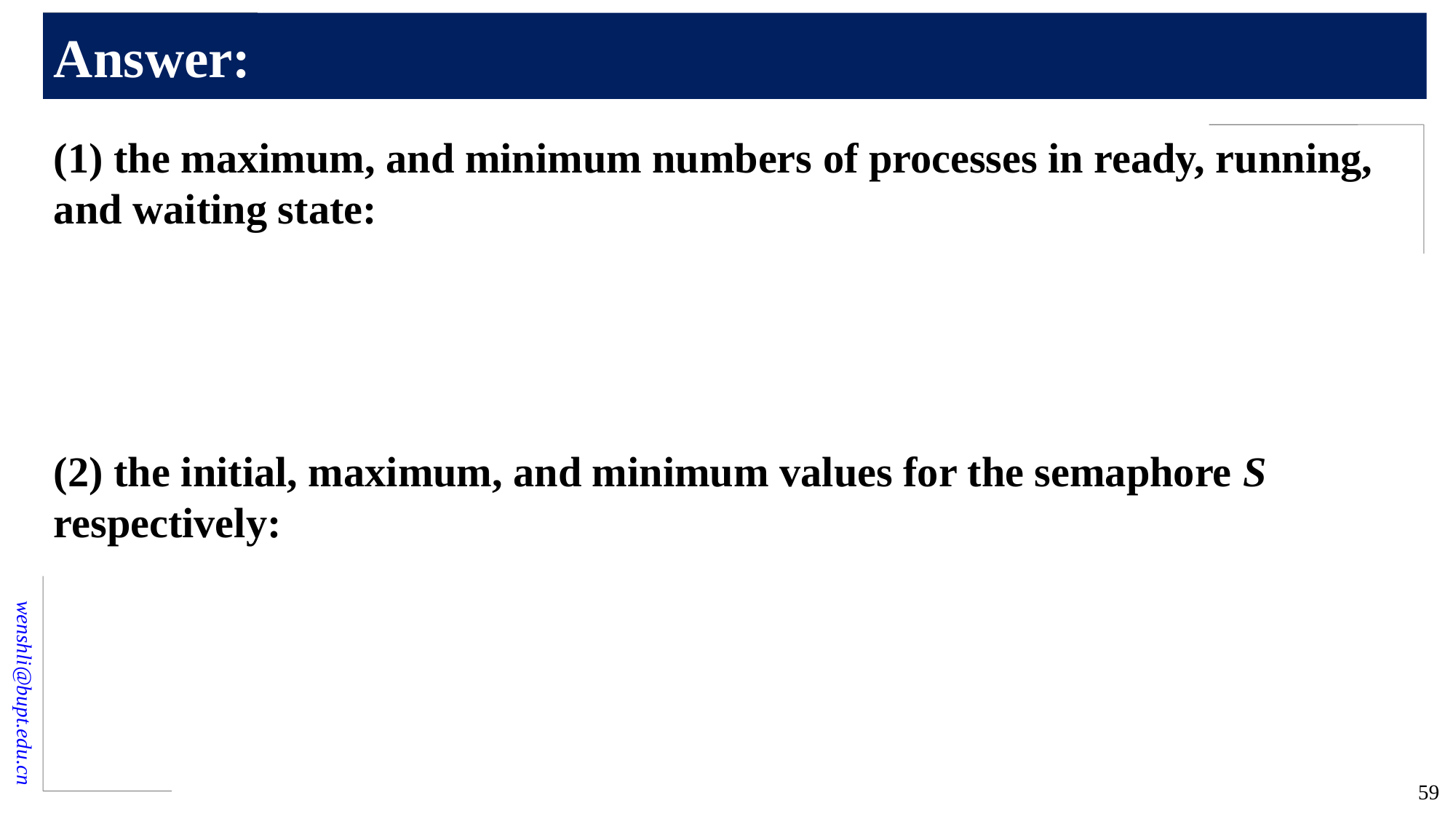

# Answer:
(1) the maximum, and minimum numbers of processes in ready, running, and waiting state:

(2) the initial, maximum, and minimum values for the semaphore S respectively:
59